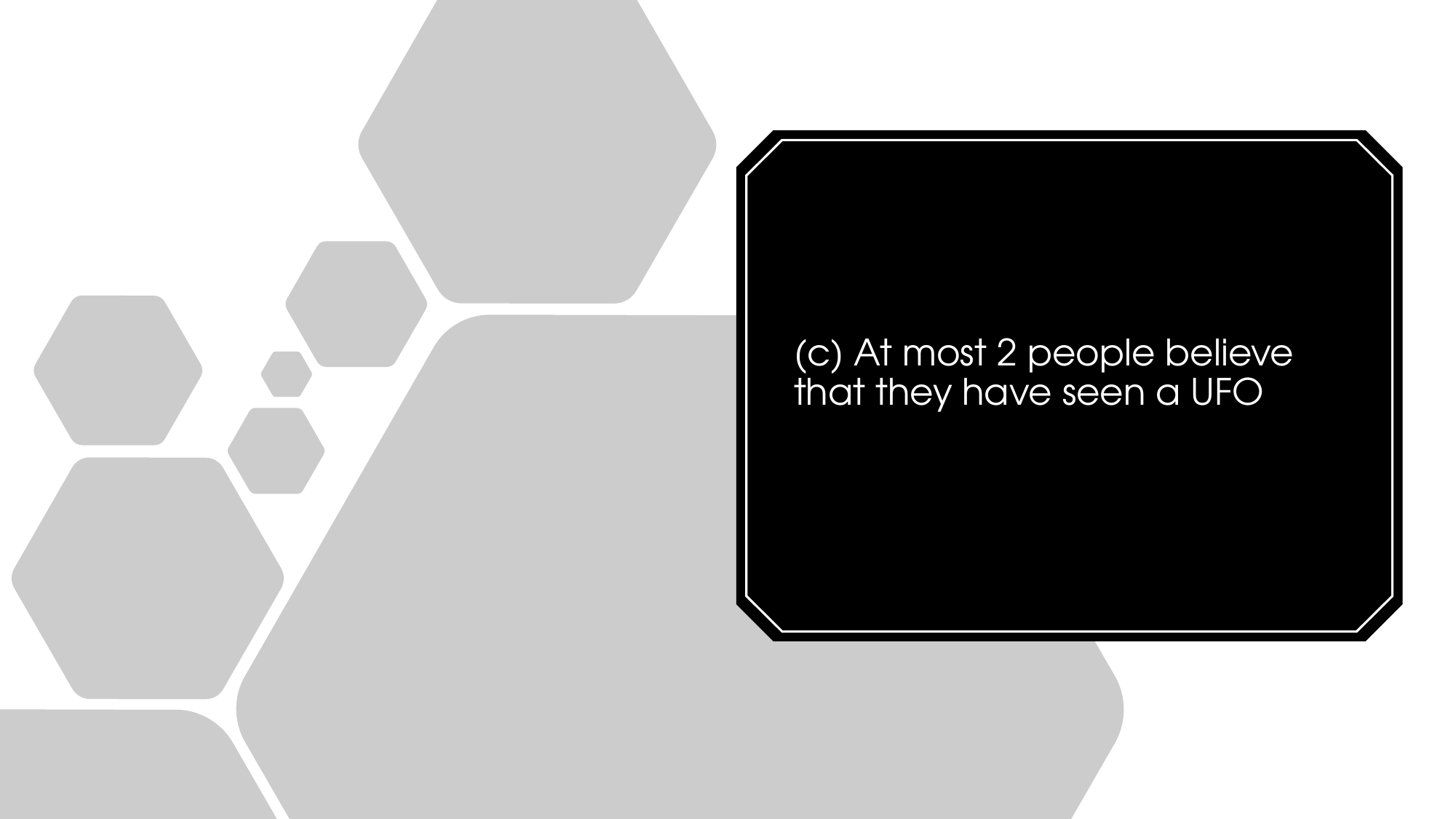

#
(c) At most 2 people believe that they have seen a UFO